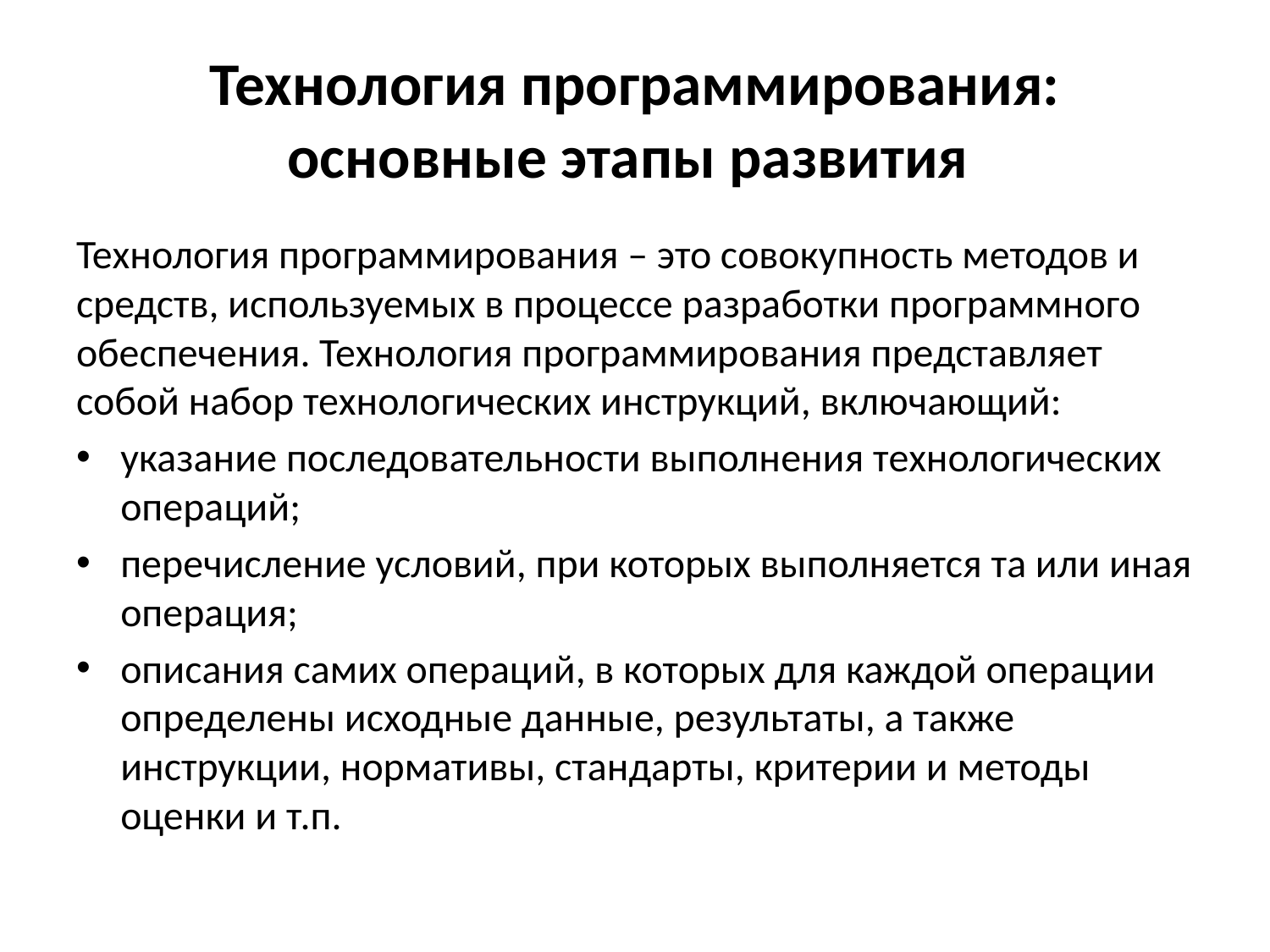

# Технология программирования: основные этапы развития
Технология программирования – это совокупность методов и средств, используемых в процессе разработки программного обеспечения. Технология программирования представляет собой набор технологических инструкций, включающий:
указание последовательности выполнения технологических операций;
перечисление условий, при которых выполняется та или иная операция;
описания самих операций, в которых для каждой операции определены исходные данные, результаты, а также инструкции, нормативы, стандарты, критерии и методы оценки и т.п.